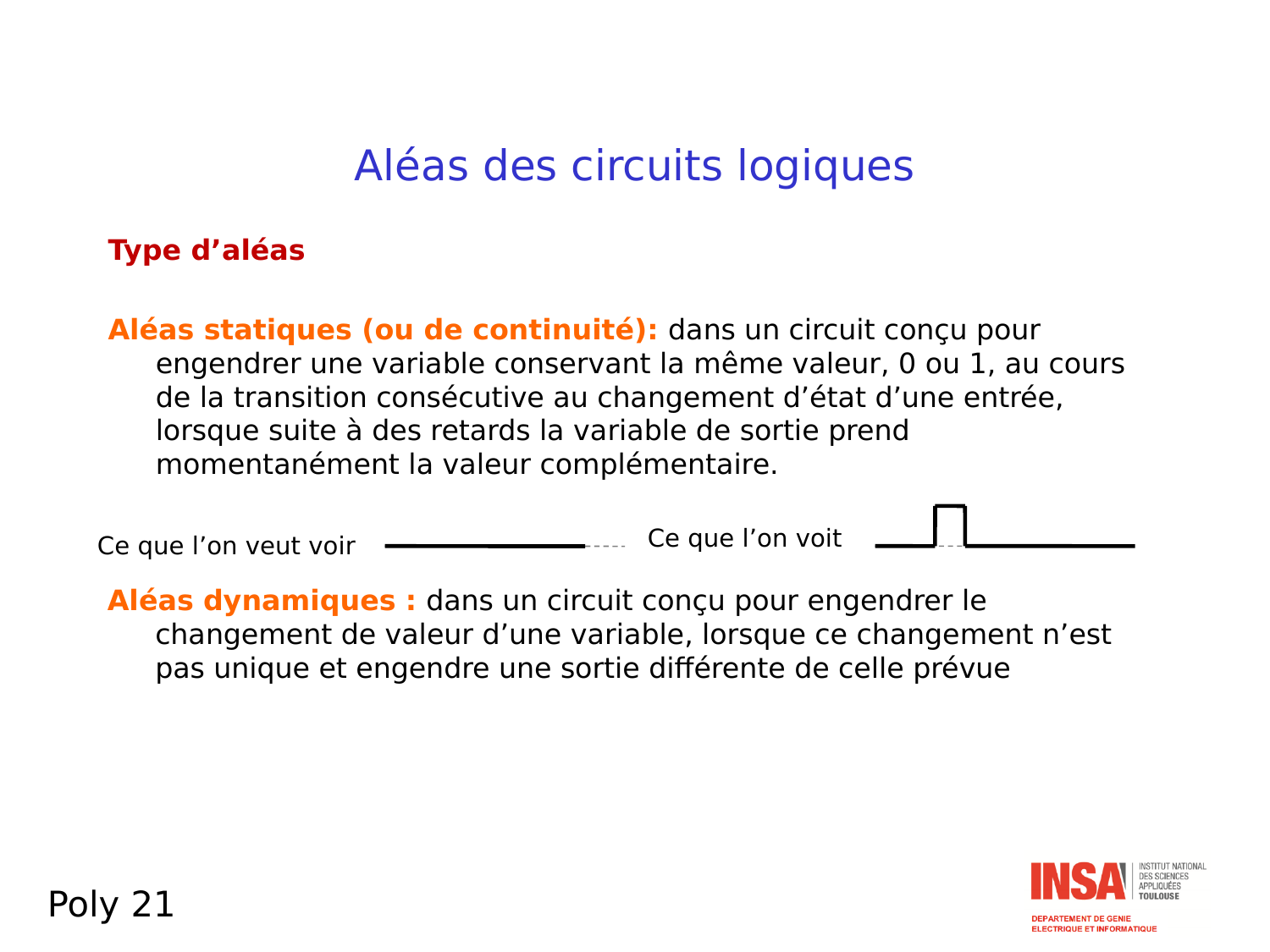

# Aléas des circuits logiques
Type d’aléas

Aléas statiques (ou de continuité): dans un circuit conçu pour engendrer une variable conservant la même valeur, 0 ou 1, au cours de la transition consécutive au changement d’état d’une entrée, lorsque suite à des retards la variable de sortie prend momentanément la valeur complémentaire.

Ce que l’on voit
Ce que l’on veut voir

Aléas dynamiques : dans un circuit conçu pour engendrer le changement de valeur d’une variable, lorsque ce changement n’est pas unique et engendre une sortie différente de celle prévue
Poly 21